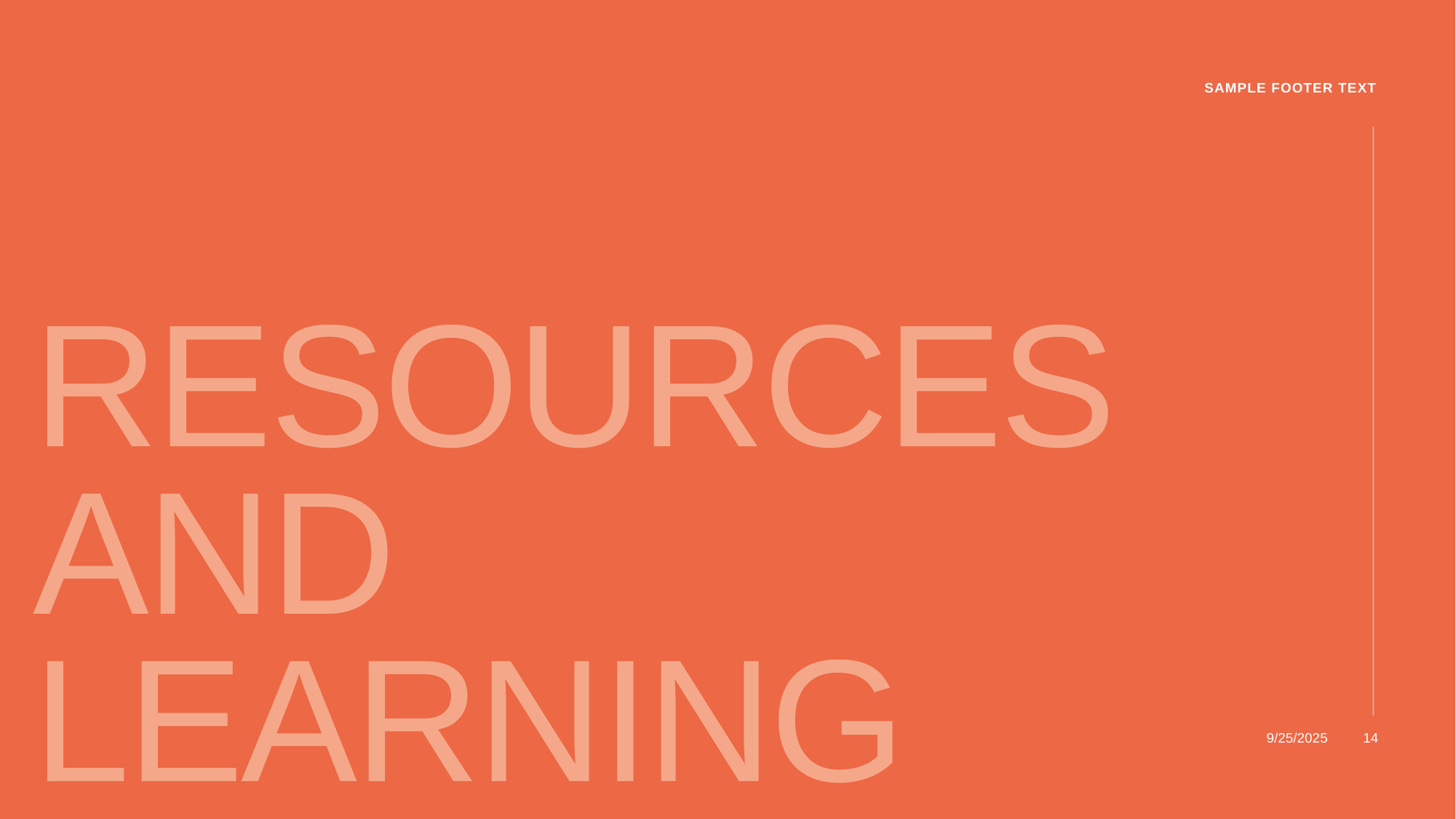

Sample Footer Text
# Resources and Learning
9/25/2025
14